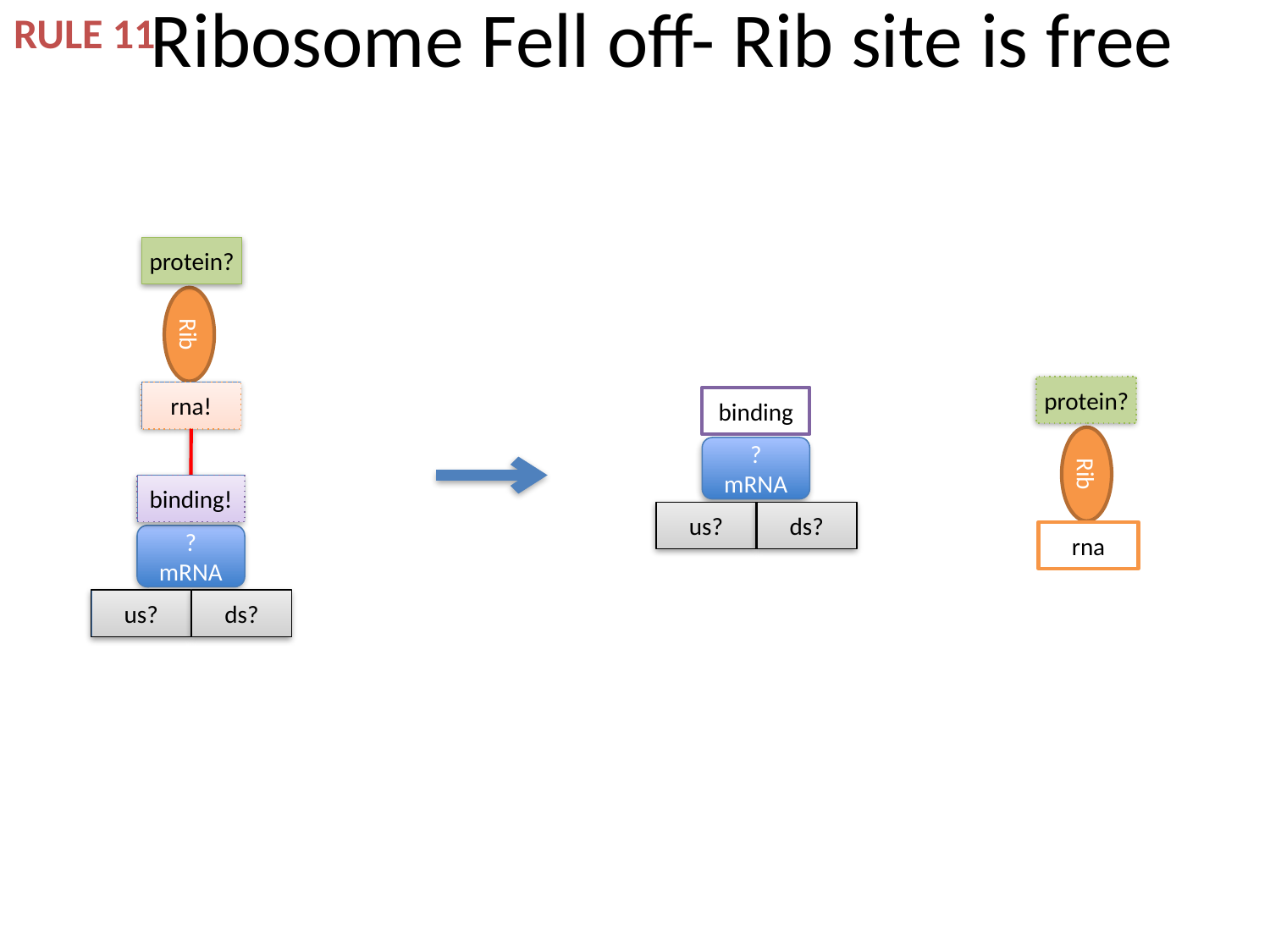

RULE 11

# Ribosome Fell off- Rib site is free
binding
protein?
Rib
protein?
rna!
binding
?
mRNA
Rib
binding!
us?
ds?
rna
?
mRNA
us?
ds?